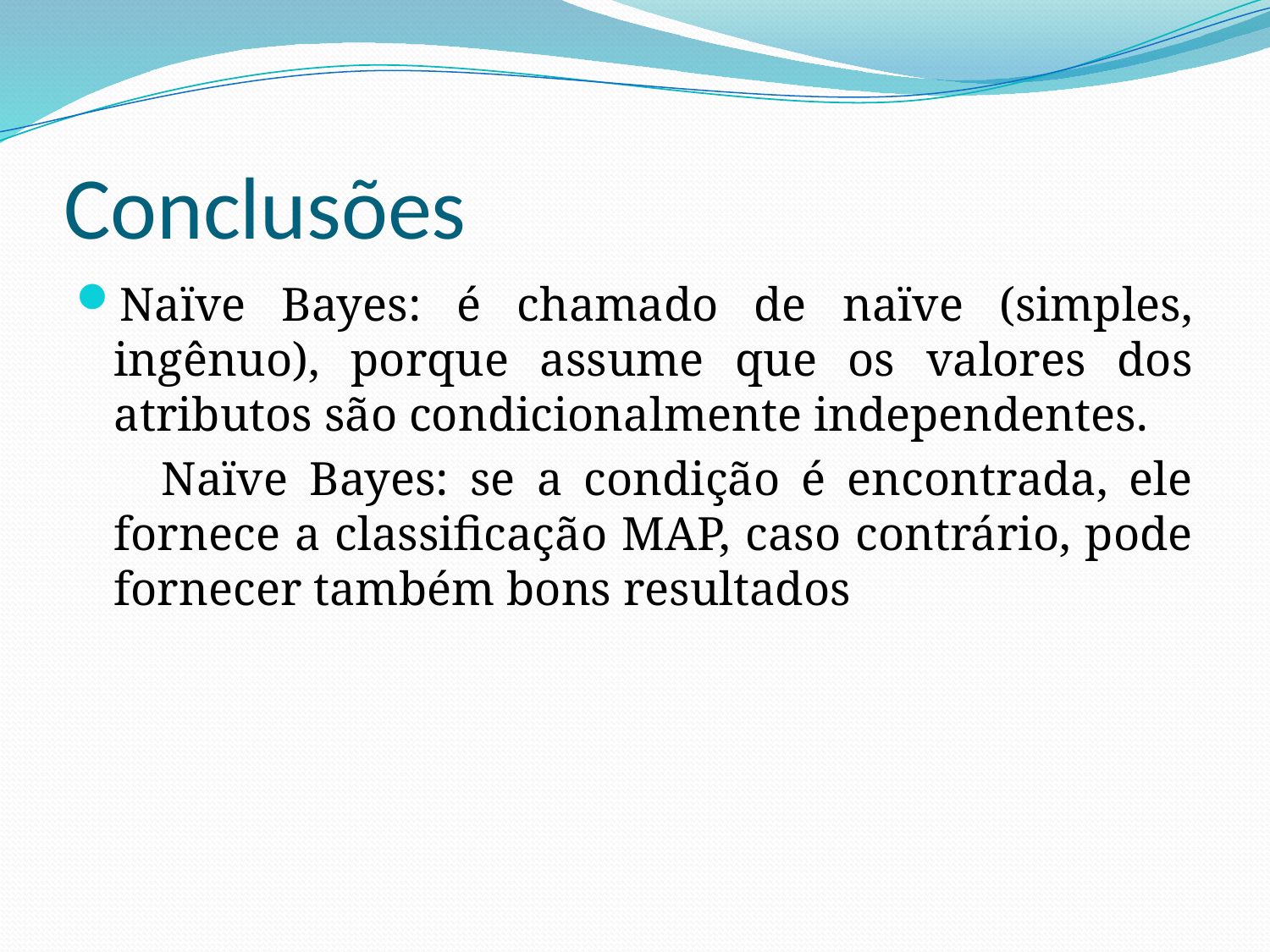

# Conclusões
Naïve Bayes: é chamado de naïve (simples, ingênuo), porque assume que os valores dos atributos são condicionalmente independentes.
    Naïve Bayes: se a condição é encontrada, ele fornece a classificação MAP, caso contrário, pode fornecer também bons resultados